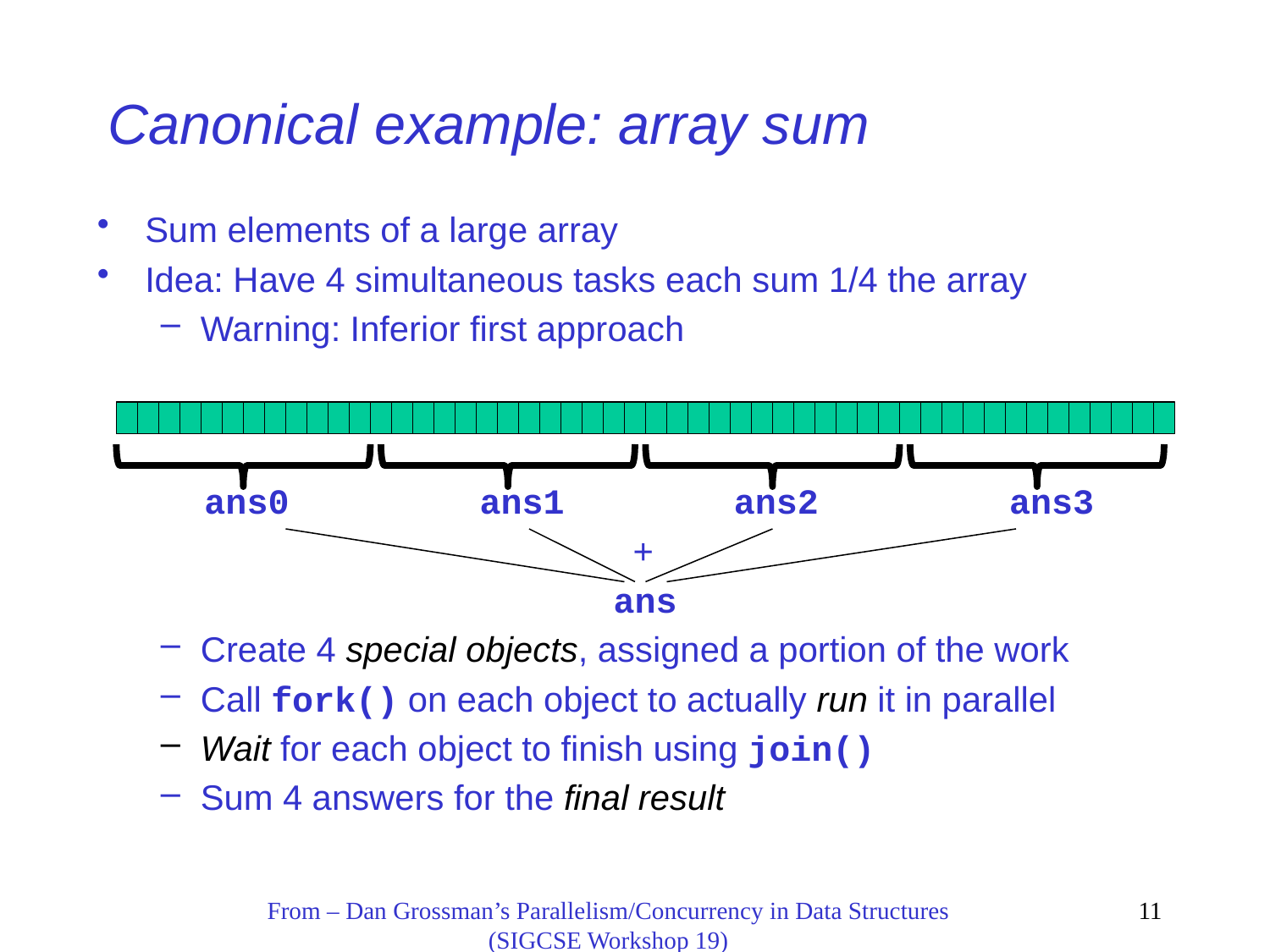

# Canonical example: array sum
Sum elements of a large array
Idea: Have 4 simultaneous tasks each sum 1/4 the array
Warning: Inferior first approach

           ans0         ans1        ans2         ans3
                                                       +
                                                     ans
Create 4 special objects, assigned a portion of the work
Call fork() on each object to actually run it in parallel
Wait for each object to finish using join()
Sum 4 answers for the final result

From – Dan Grossman’s Parallelism/Concurrency in Data Structures (SIGCSE Workshop 19)
11